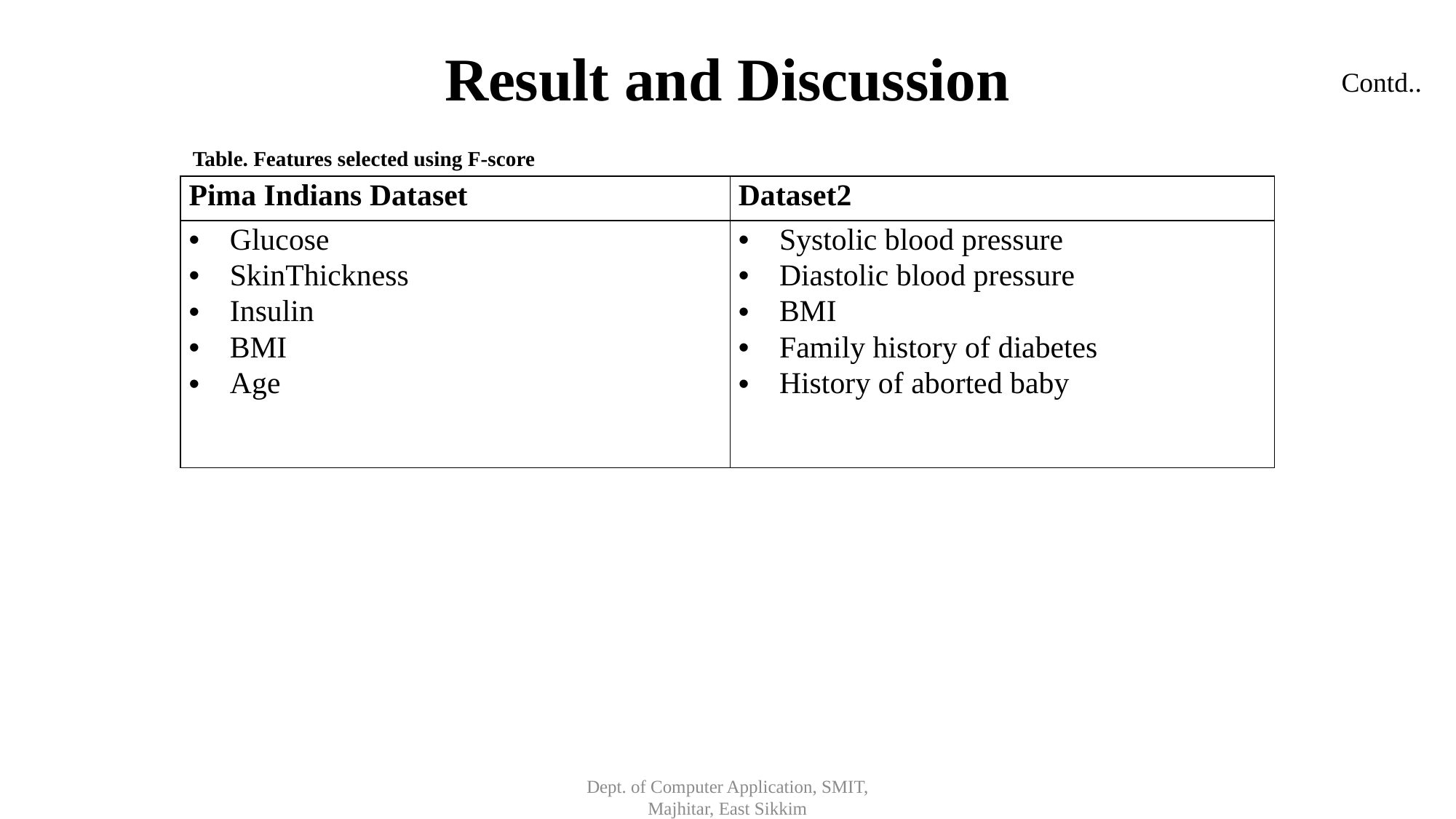

# Result and Discussion
Contd..
Table. Features selected using F-score
| Pima Indians Dataset | Dataset2 |
| --- | --- |
| Glucose SkinThickness Insulin BMI Age | Systolic blood pressure Diastolic blood pressure BMI Family history of diabetes History of aborted baby |
Dept. of Computer Application, SMIT, Majhitar, East Sikkim